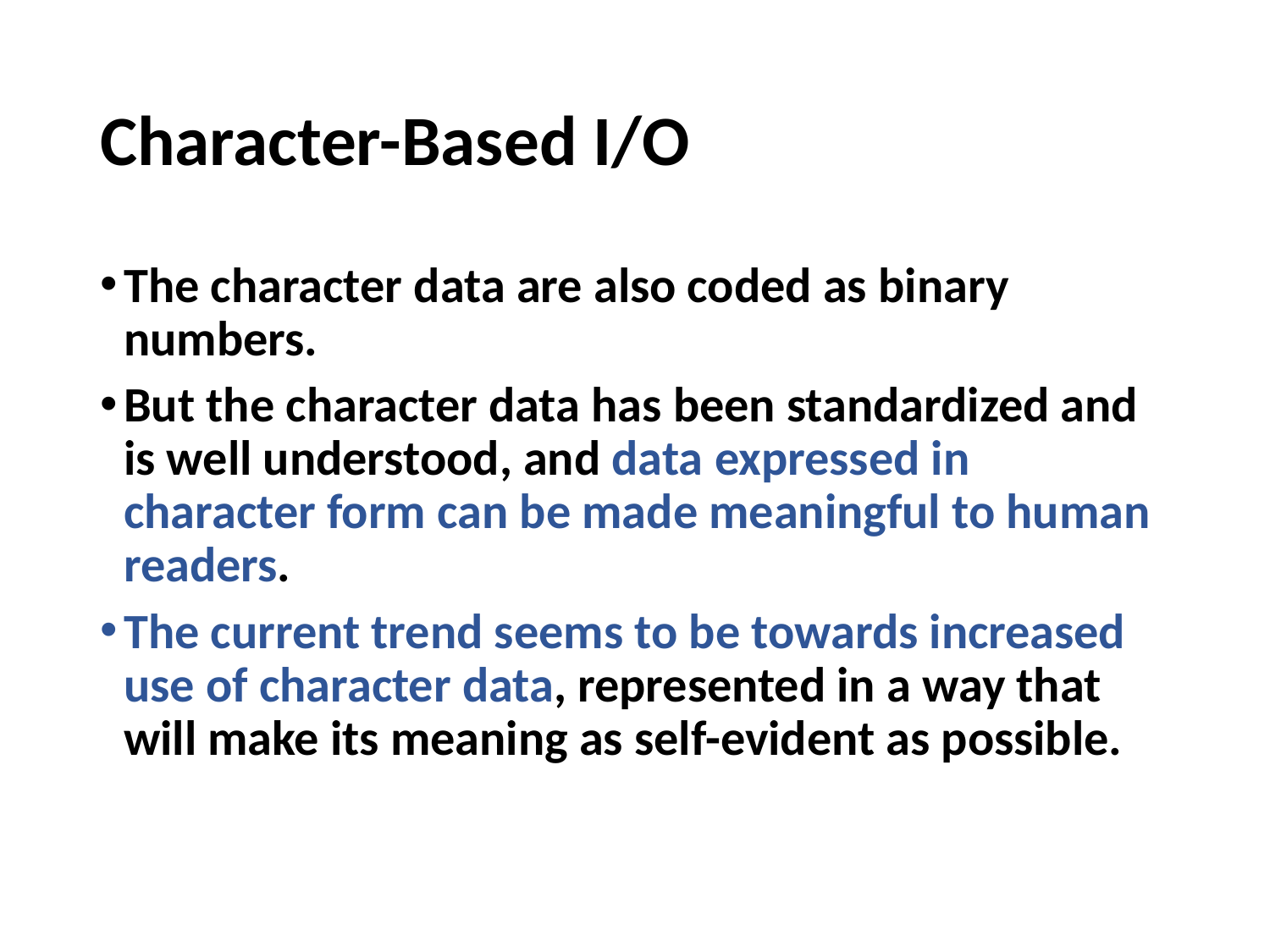

# Character-Based I/O
The character data are also coded as binary numbers.
But the character data has been standardized and is well understood, and data expressed in character form can be made meaningful to human readers.
The current trend seems to be towards increased use of character data, represented in a way that will make its meaning as self-evident as possible.